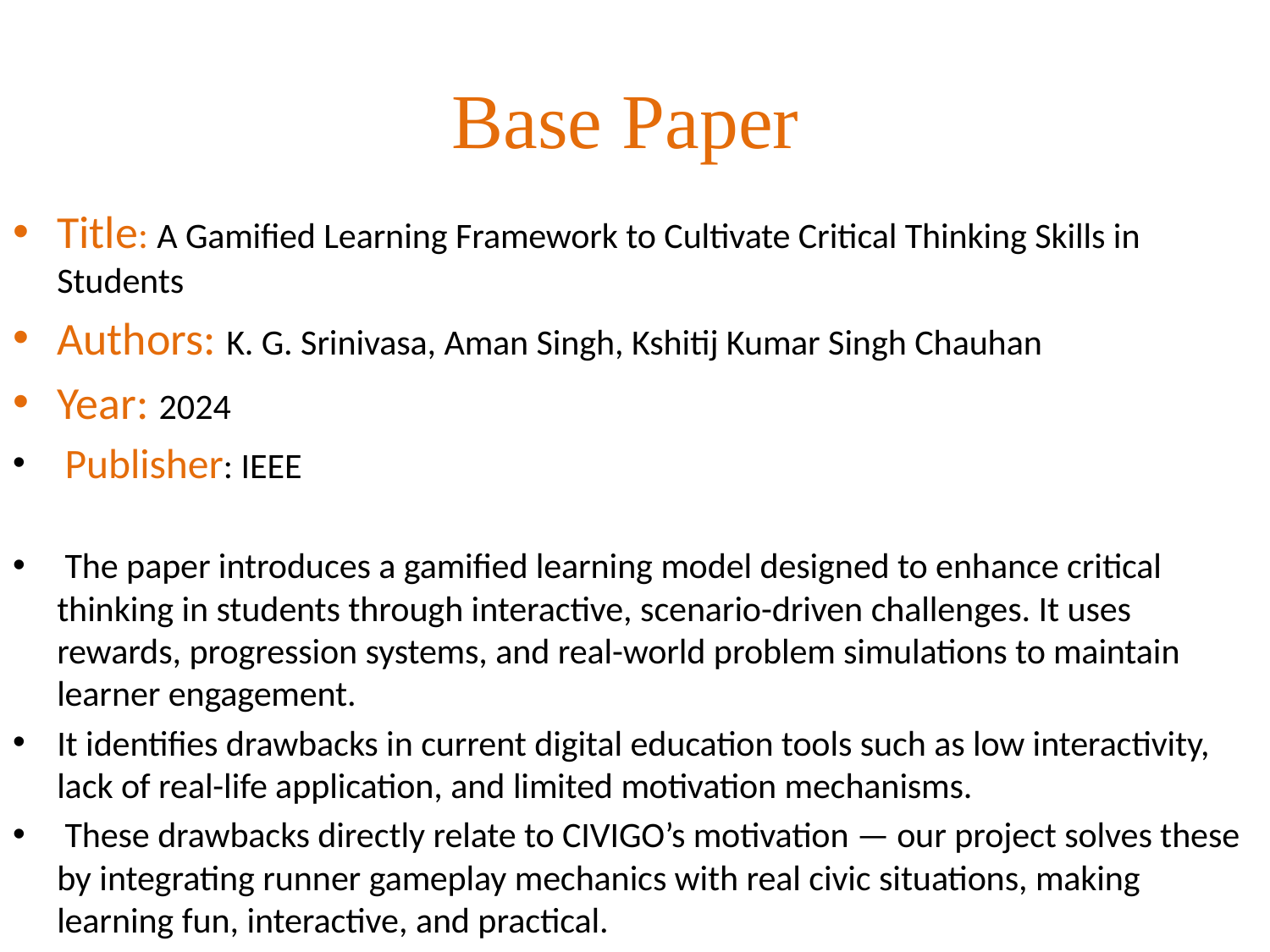

# Base Paper
Title: A Gamified Learning Framework to Cultivate Critical Thinking Skills in Students
Authors: K. G. Srinivasa, Aman Singh, Kshitij Kumar Singh Chauhan
Year: 2024
 Publisher: IEEE

 The paper introduces a gamified learning model designed to enhance critical thinking in students through interactive, scenario-driven challenges. It uses rewards, progression systems, and real-world problem simulations to maintain learner engagement.
It identifies drawbacks in current digital education tools such as low interactivity, lack of real-life application, and limited motivation mechanisms.
 These drawbacks directly relate to CIVIGO’s motivation — our project solves these by integrating runner gameplay mechanics with real civic situations, making learning fun, interactive, and practical.